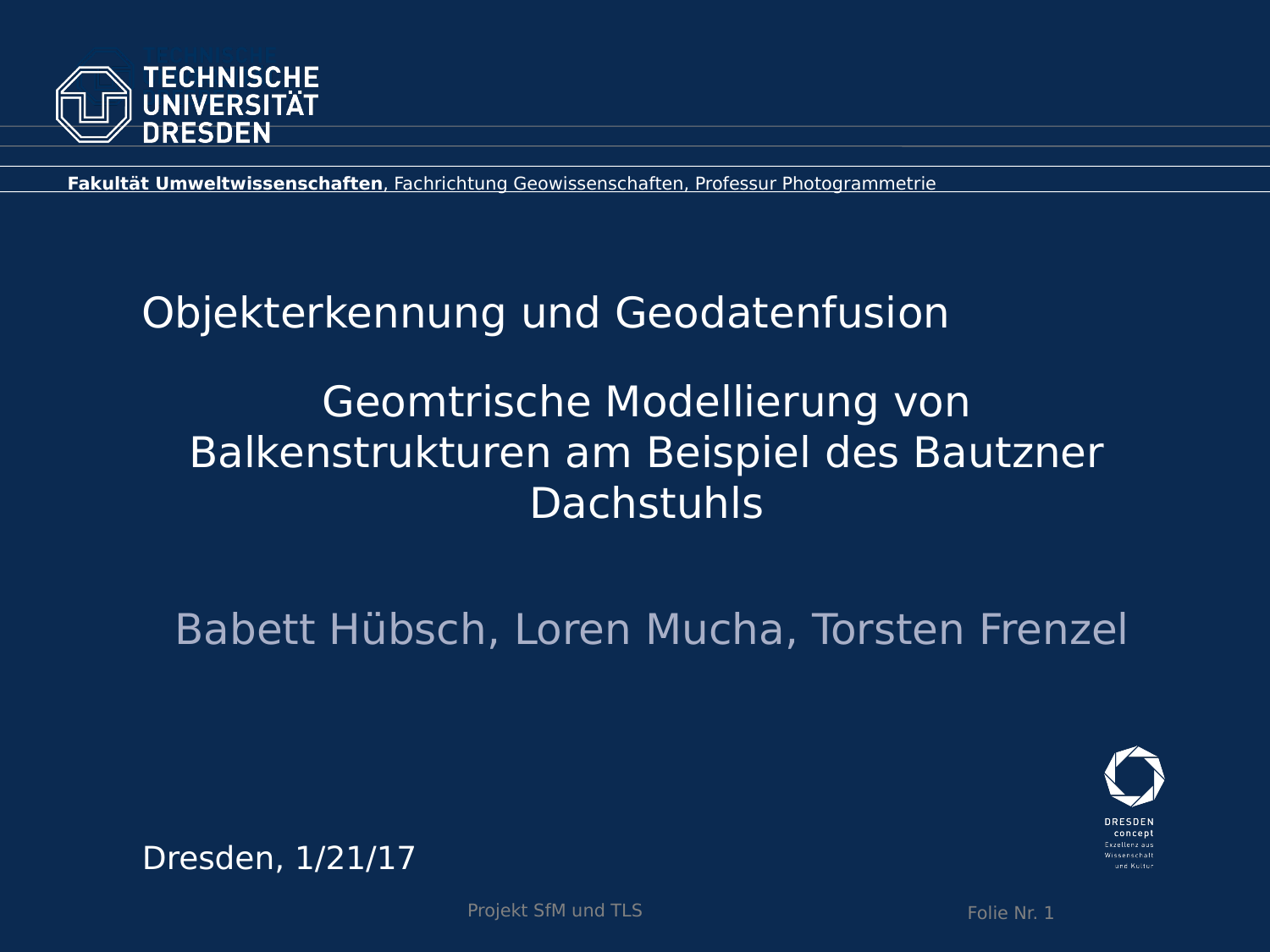

Objekterkennung und Geodatenfusion

Geomtrische Modellierung von Balkenstrukturen am Beispiel des Bautzner Dachstuhls
Babett Hübsch, Loren Mucha, Torsten Frenzel